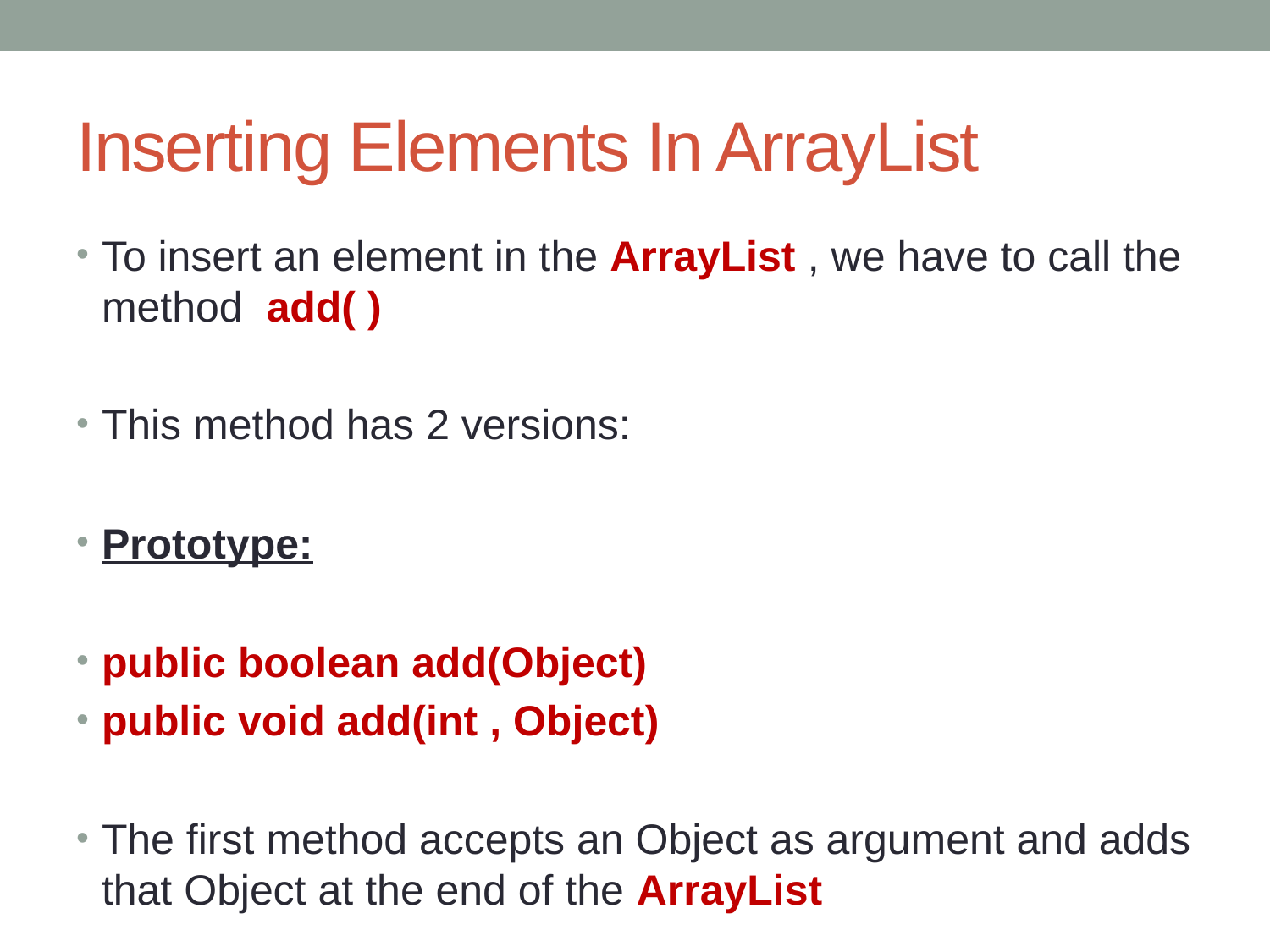

# Inserting Elements In ArrayList
To insert an element in the ArrayList , we have to call the method  add( )

This method has 2 versions:

Prototype:

public boolean add(Object)
public void add(int , Object)

The first method accepts an Object as argument and adds that Object at the end of the ArrayList